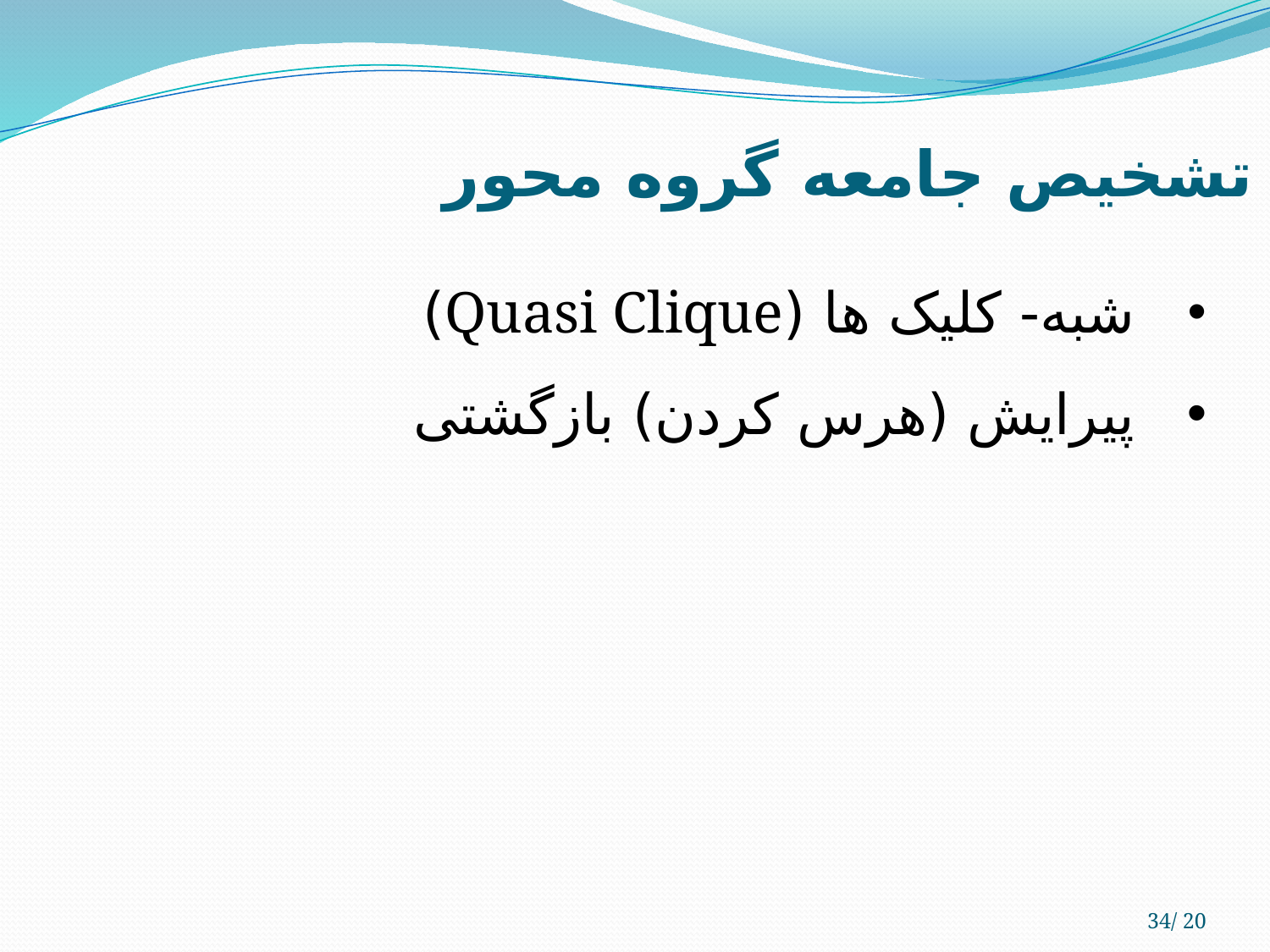

تشخیص جامعه گروه محور

شبه- کلیک ها (Quasi Clique)
پیرایش (هرس کردن) بازگشتی
34/ 20